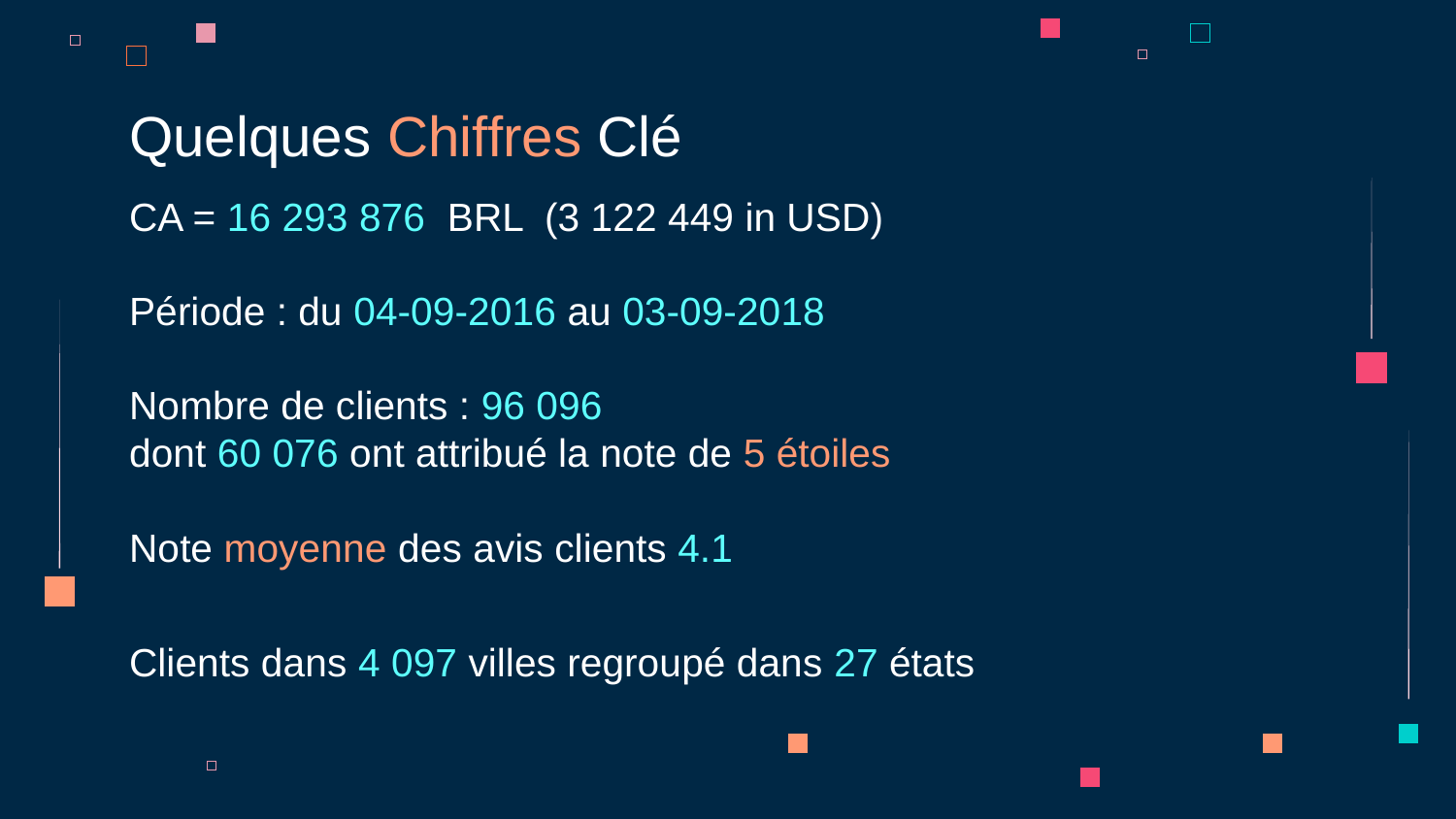

# Quelques Chiffres Clé
CA = 16 293 876  BRL  (3 122 449 in USD)

Période : du 04-09-2016 au 03-09-2018

Nombre de clients : 96 096
dont 60 076 ont attribué la note de 5 étoiles

Note moyenne des avis clients 4.1

Clients dans 4 097 villes regroupé dans 27 états